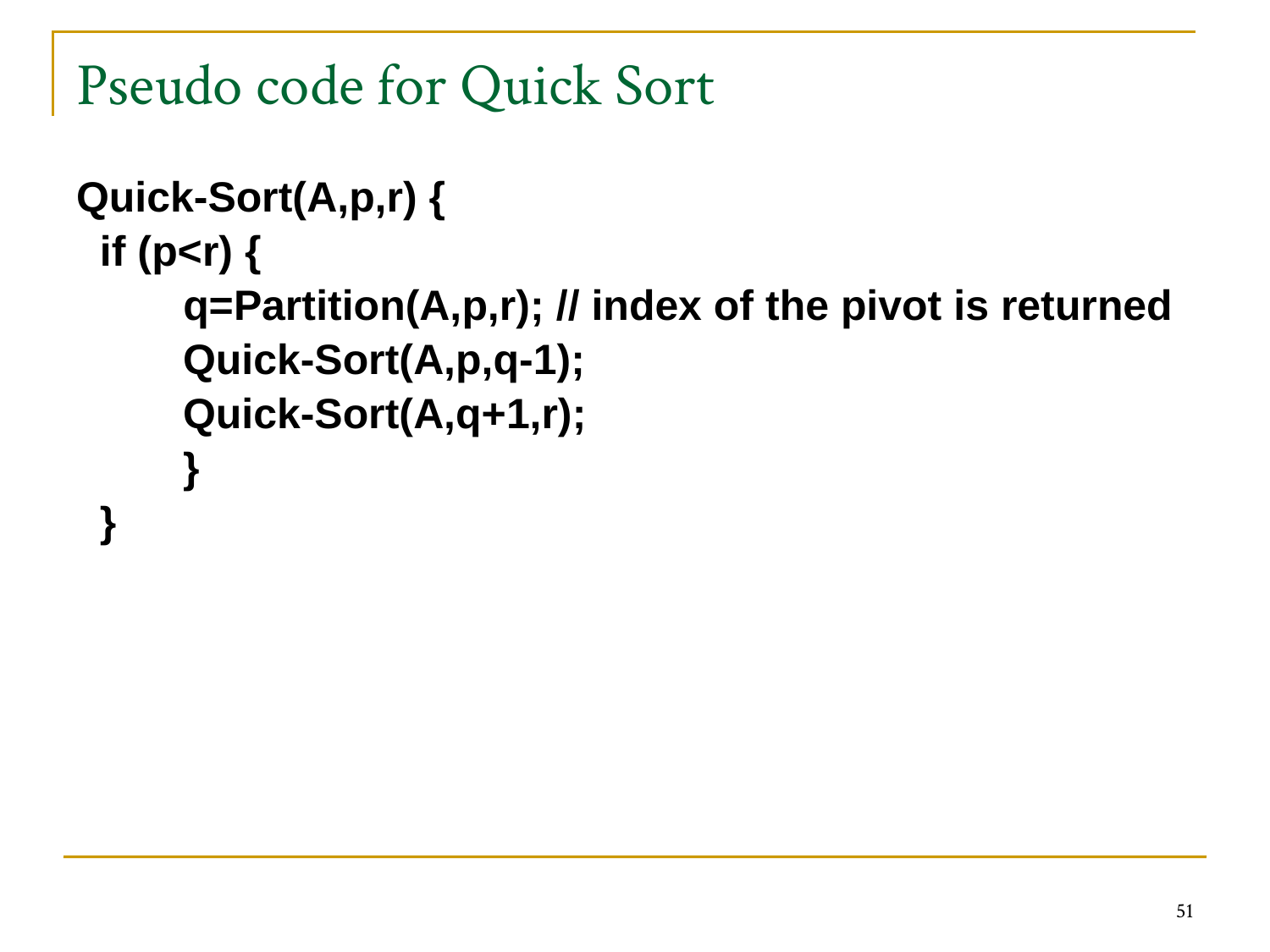

# Pseudo code for Quick Sort
Quick-Sort(A,p,r) {
  if (p<r) {
	     q=Partition(A,p,r); // index of the pivot is returned
         Quick-Sort(A,p,q-1);
         Quick-Sort(A,q+1,r);
         }
  }
51